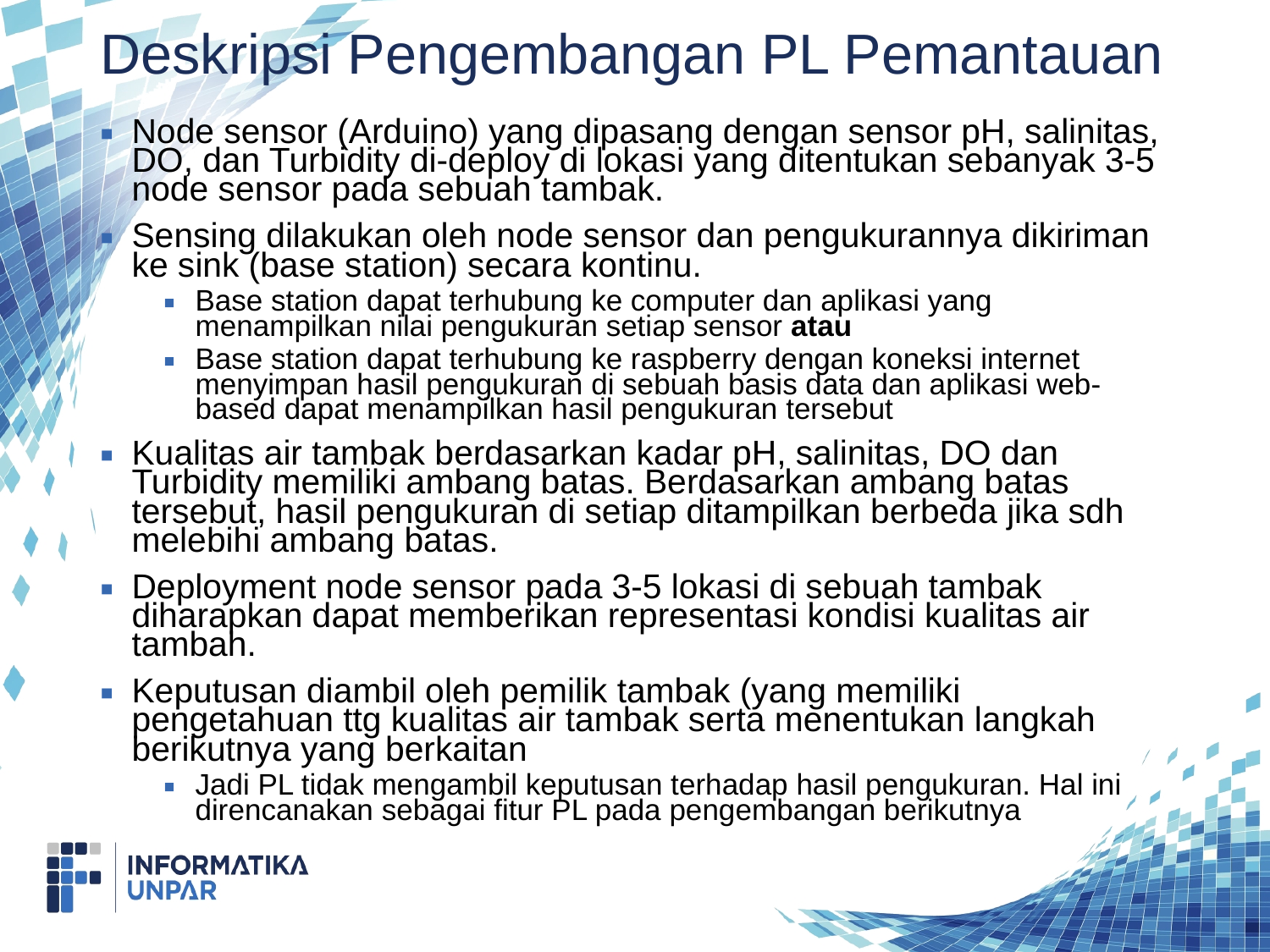

# Deskripsi Pengembangan PL Pemantauan
Node sensor (Arduino) yang dipasang dengan sensor pH, salinitas, DO, dan Turbidity di-deploy di lokasi yang ditentukan sebanyak 3-5 node sensor pada sebuah tambak.
Sensing dilakukan oleh node sensor dan pengukurannya dikiriman ke sink (base station) secara kontinu.
Base station dapat terhubung ke computer dan aplikasi yang menampilkan nilai pengukuran setiap sensor atau
Base station dapat terhubung ke raspberry dengan koneksi internet menyimpan hasil pengukuran di sebuah basis data dan aplikasi web-based dapat menampilkan hasil pengukuran tersebut
Kualitas air tambak berdasarkan kadar pH, salinitas, DO dan Turbidity memiliki ambang batas. Berdasarkan ambang batas tersebut, hasil pengukuran di setiap ditampilkan berbeda jika sdh melebihi ambang batas.
Deployment node sensor pada 3-5 lokasi di sebuah tambak diharapkan dapat memberikan representasi kondisi kualitas air tambah.
Keputusan diambil oleh pemilik tambak (yang memiliki pengetahuan ttg kualitas air tambak serta menentukan langkah berikutnya yang berkaitan
Jadi PL tidak mengambil keputusan terhadap hasil pengukuran. Hal ini direncanakan sebagai fitur PL pada pengembangan berikutnya